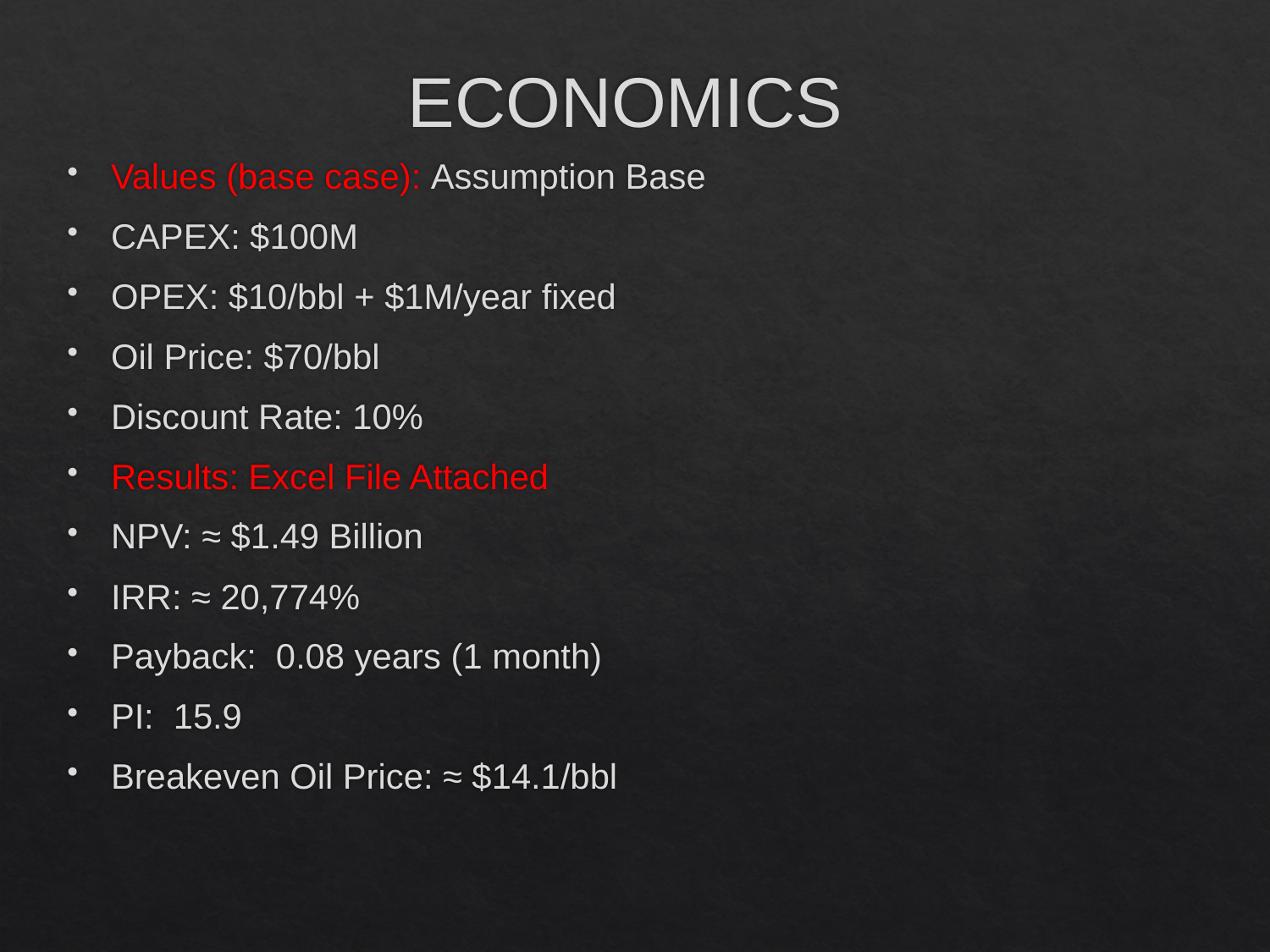

# ECONOMICS
Values (base case): Assumption Base
CAPEX: $100M
OPEX: $10/bbl + $1M/year fixed
Oil Price: $70/bbl
Discount Rate: 10%
Results: Excel File Attached
NPV: ≈ $1.49 Billion
IRR: ≈ 20,774%
Payback:  0.08 years (1 month)
PI:  15.9
Breakeven Oil Price: ≈ $14.1/bbl